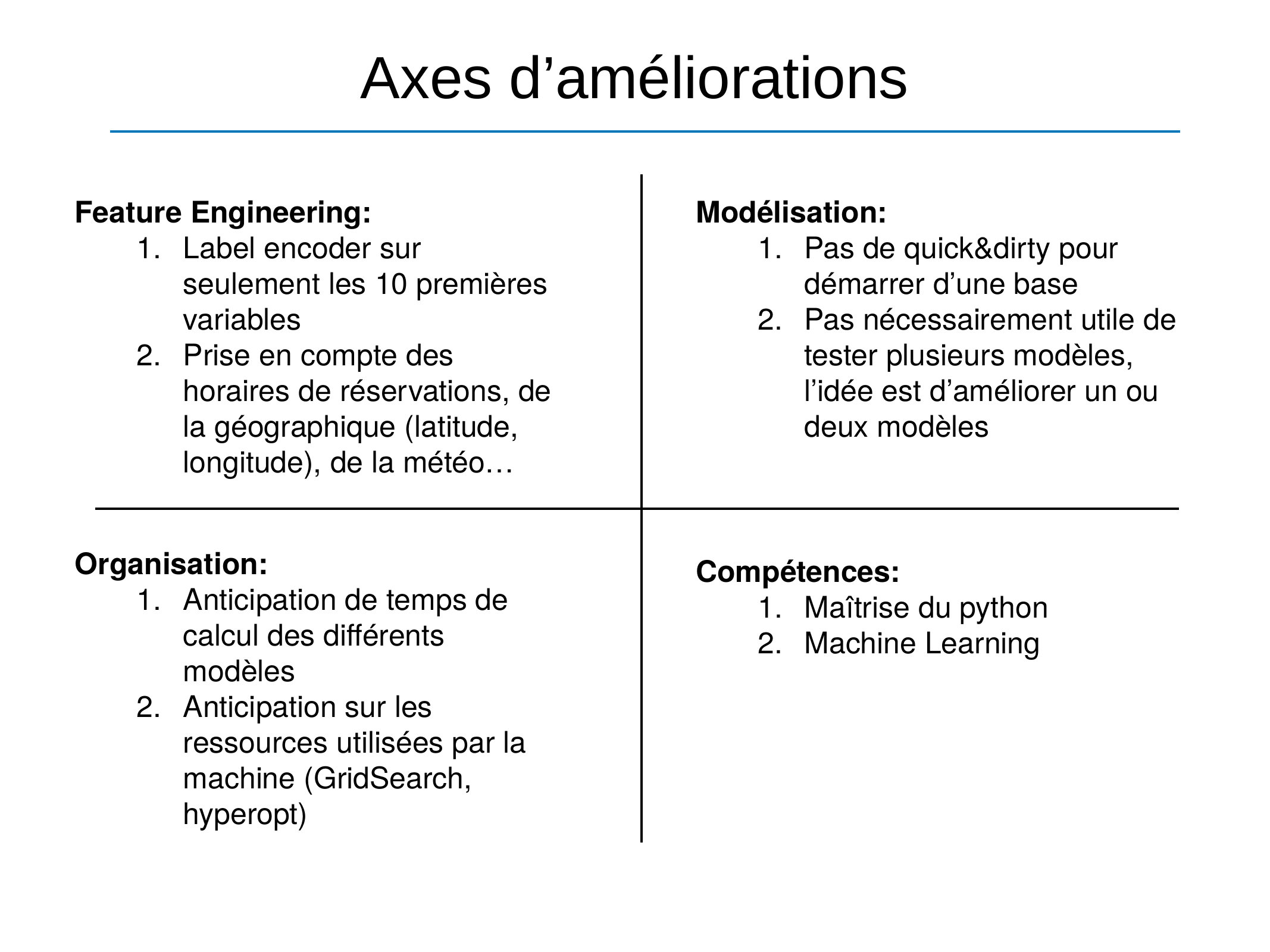

18
# Axes d’améliorations

Feature Engineering:
Label encoder sur seulement les 10 premières variables
Prise en compte des horaires de réservations, de la géographique (latitude, longitude), de la météo…
Modélisation:
Pas de quick&dirty pour démarrer d’une base
Pas nécessairement utile de tester plusieurs modèles, l’idée est d’améliorer un ou deux modèles

Organisation:
Anticipation de temps de calcul des différents modèles
Anticipation sur les ressources utilisées par la machine (GridSearch, hyperopt)
Compétences:
Maîtrise du python
Machine Learning